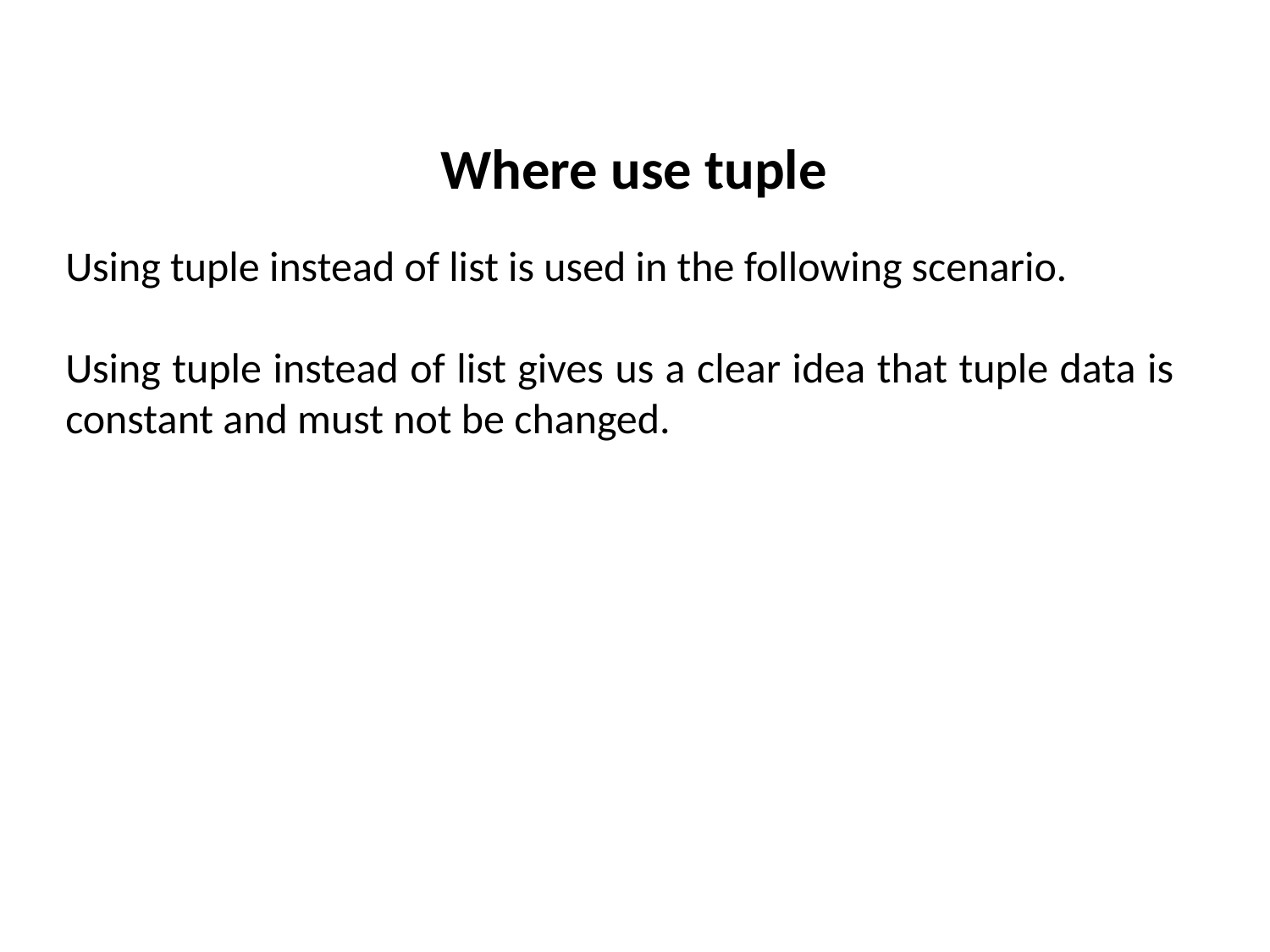

Where use tuple
Using tuple instead of list is used in the following scenario.

Using tuple instead of list gives us a clear idea that tuple data is constant and must not be changed.